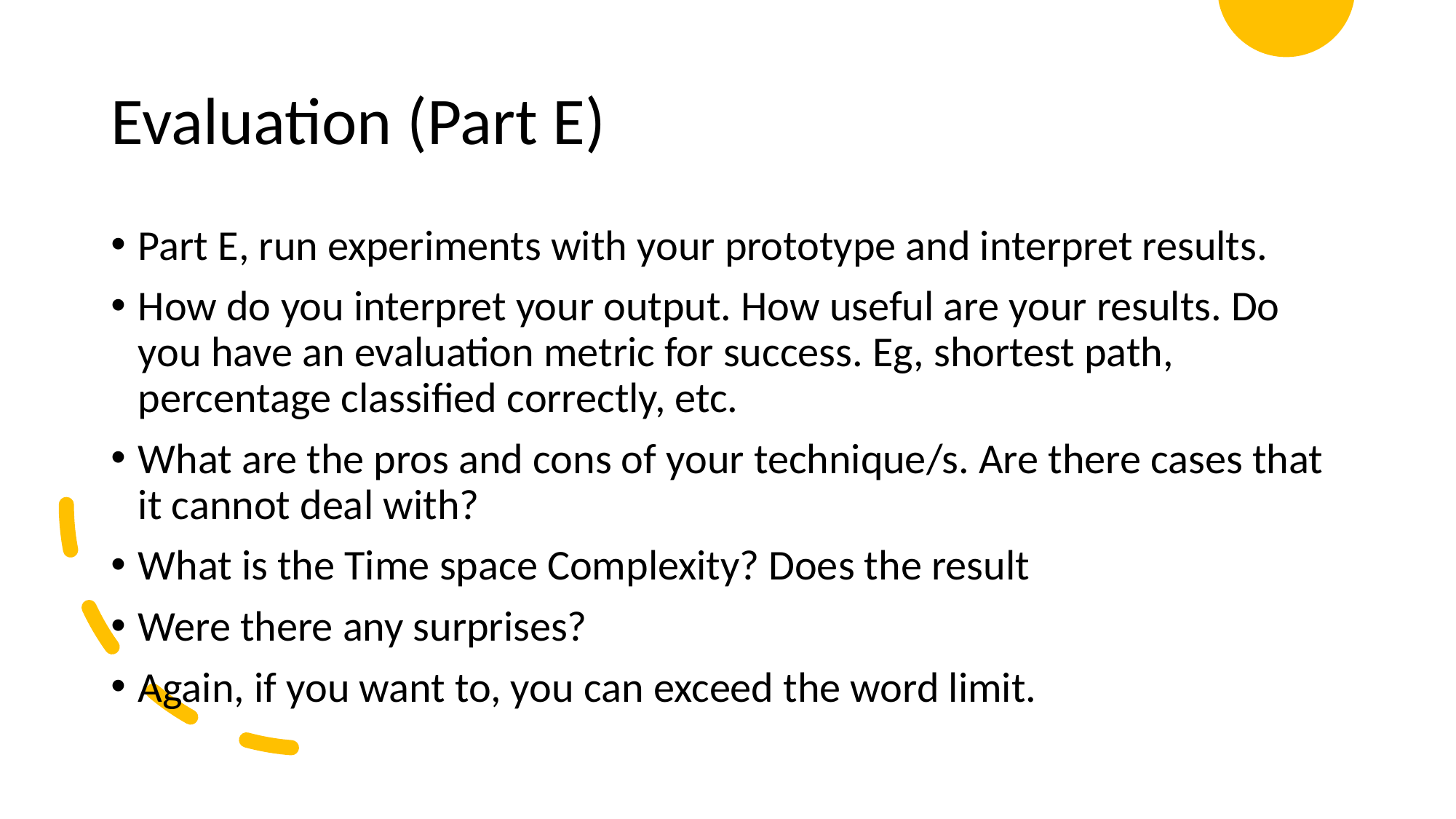

# Evaluation (Part E)
Part E, run experiments with your prototype and interpret results.
How do you interpret your output. How useful are your results. Do you have an evaluation metric for success. Eg, shortest path, percentage classified correctly, etc.
What are the pros and cons of your technique/s. Are there cases that it cannot deal with?
What is the Time space Complexity? Does the result
Were there any surprises?
Again, if you want to, you can exceed the word limit.